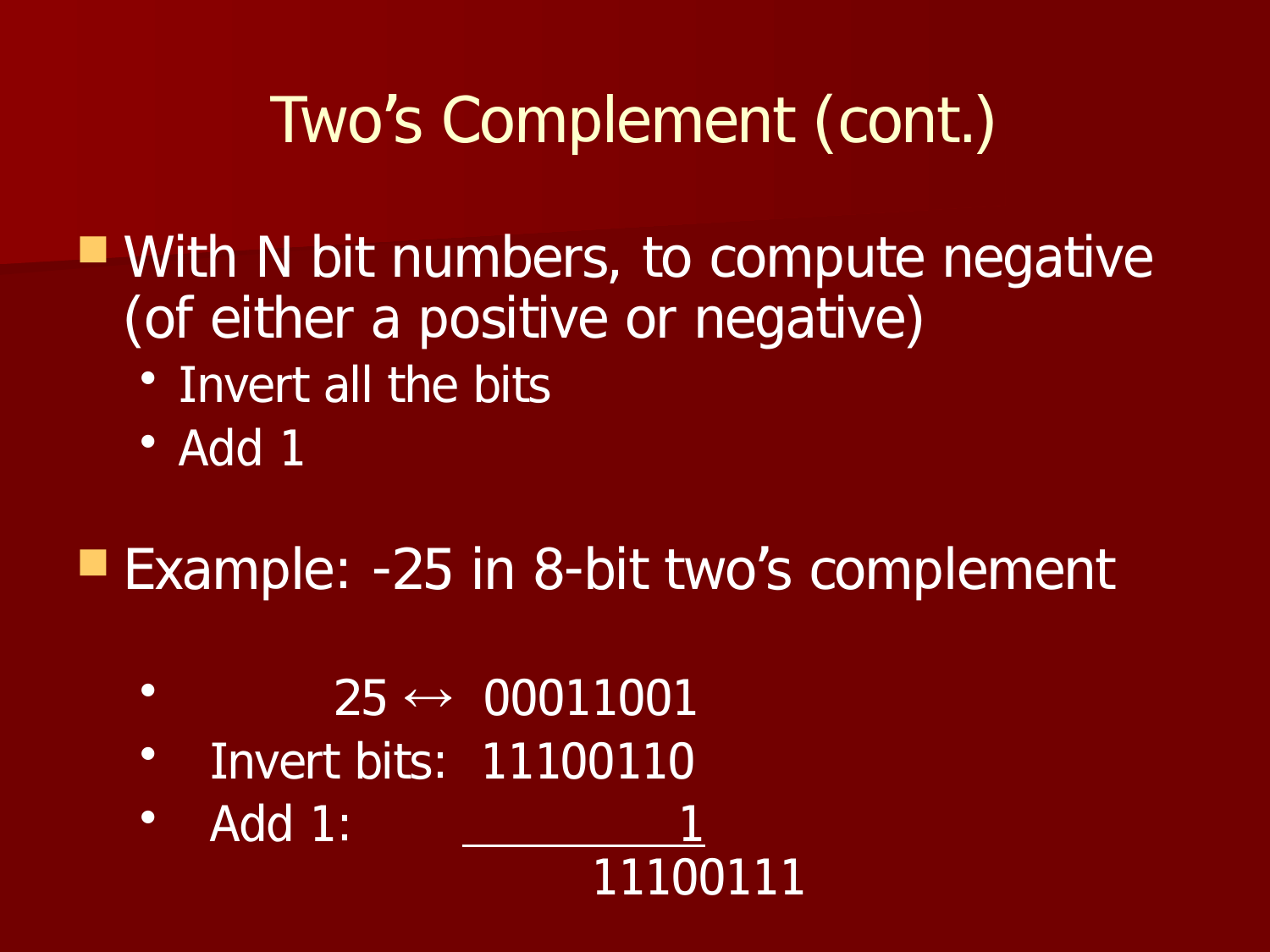

# Two’s Complement (cont.)
With N bit numbers, to compute negative (of either a positive or negative)
Invert all the bits
Add 1
Example: -25 in 8-bit two’s complement
          25 ↔  00011001
  Invert bits:  11100110
  Add 1:                     1
			  11100111